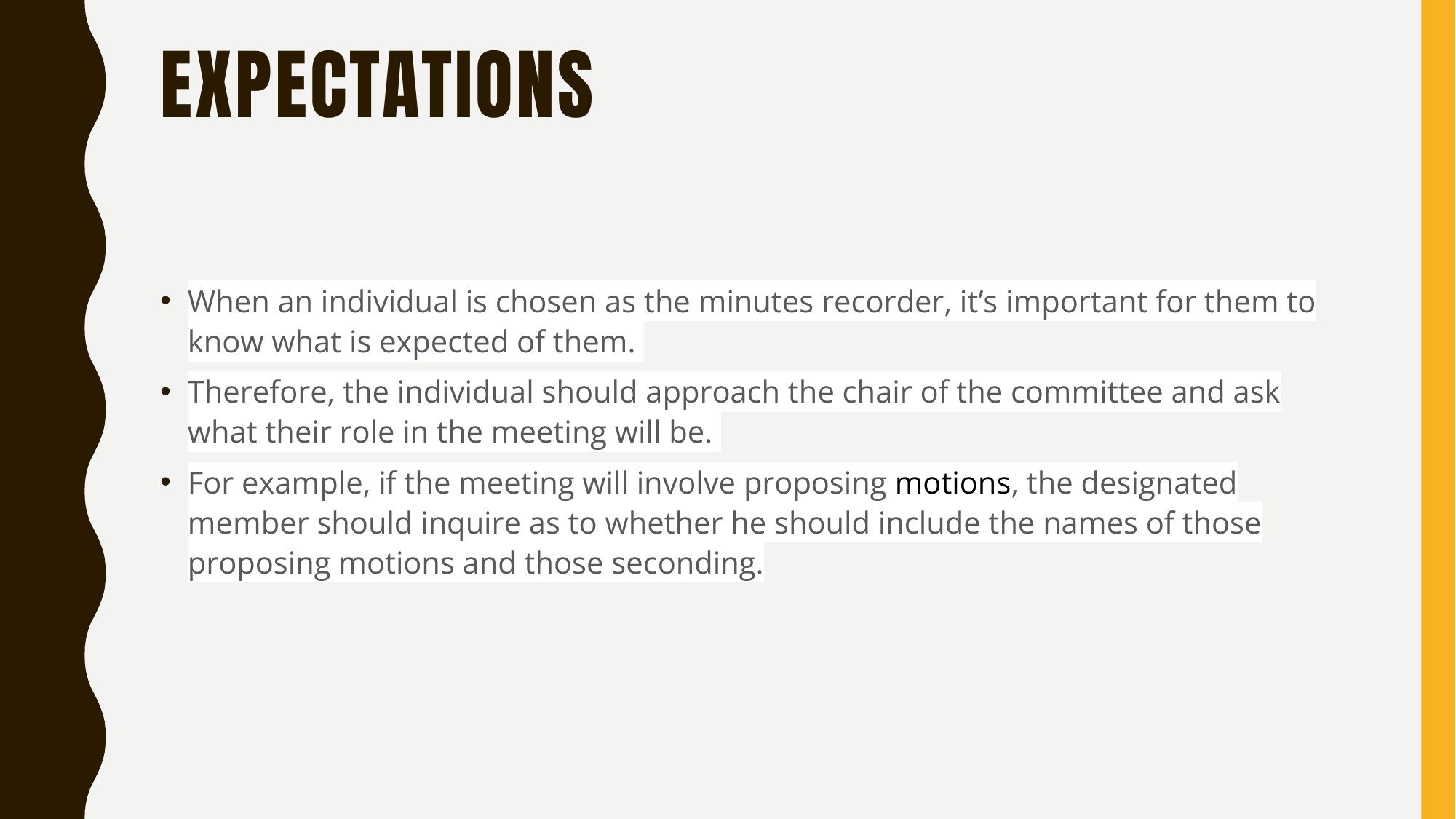

# Expectations
When an individual is chosen as the minutes recorder, it’s important for them to know what is expected of them.
Therefore, the individual should approach the chair of the committee and ask what their role in the meeting will be.
For example, if the meeting will involve proposing motions, the designated member should inquire as to whether he should include the names of those proposing motions and those seconding.